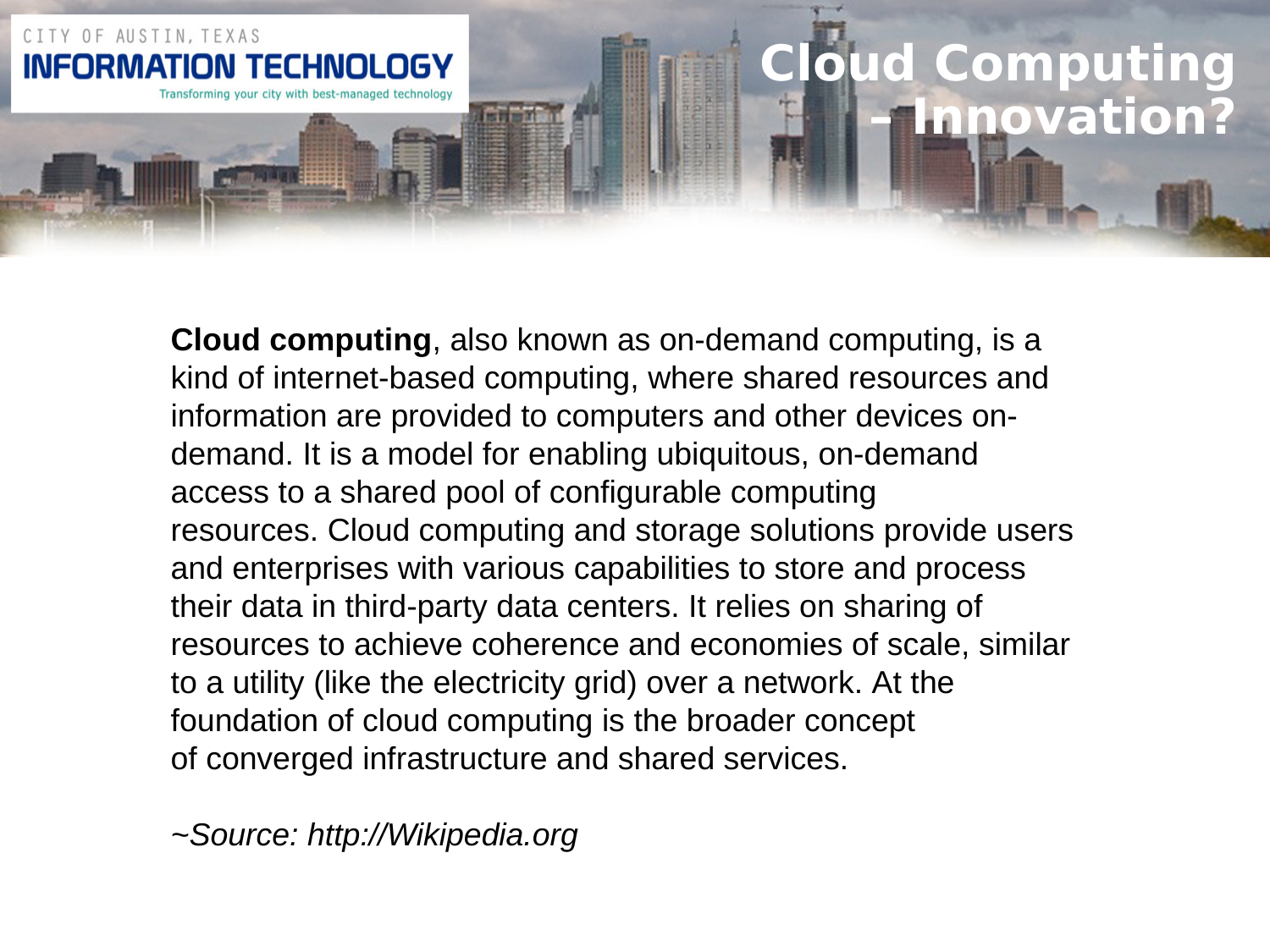

# Cloud Computing – Innovation?
Cloud computing, also known as on-demand computing, is a kind of internet-based computing, where shared resources and information are provided to computers and other devices on-demand. It is a model for enabling ubiquitous, on-demand access to a shared pool of configurable computing resources. Cloud computing and storage solutions provide users and enterprises with various capabilities to store and process their data in third-party data centers. It relies on sharing of resources to achieve coherence and economies of scale, similar to a utility (like the electricity grid) over a network. At the foundation of cloud computing is the broader concept of converged infrastructure and shared services.

~Source: http://Wikipedia.org